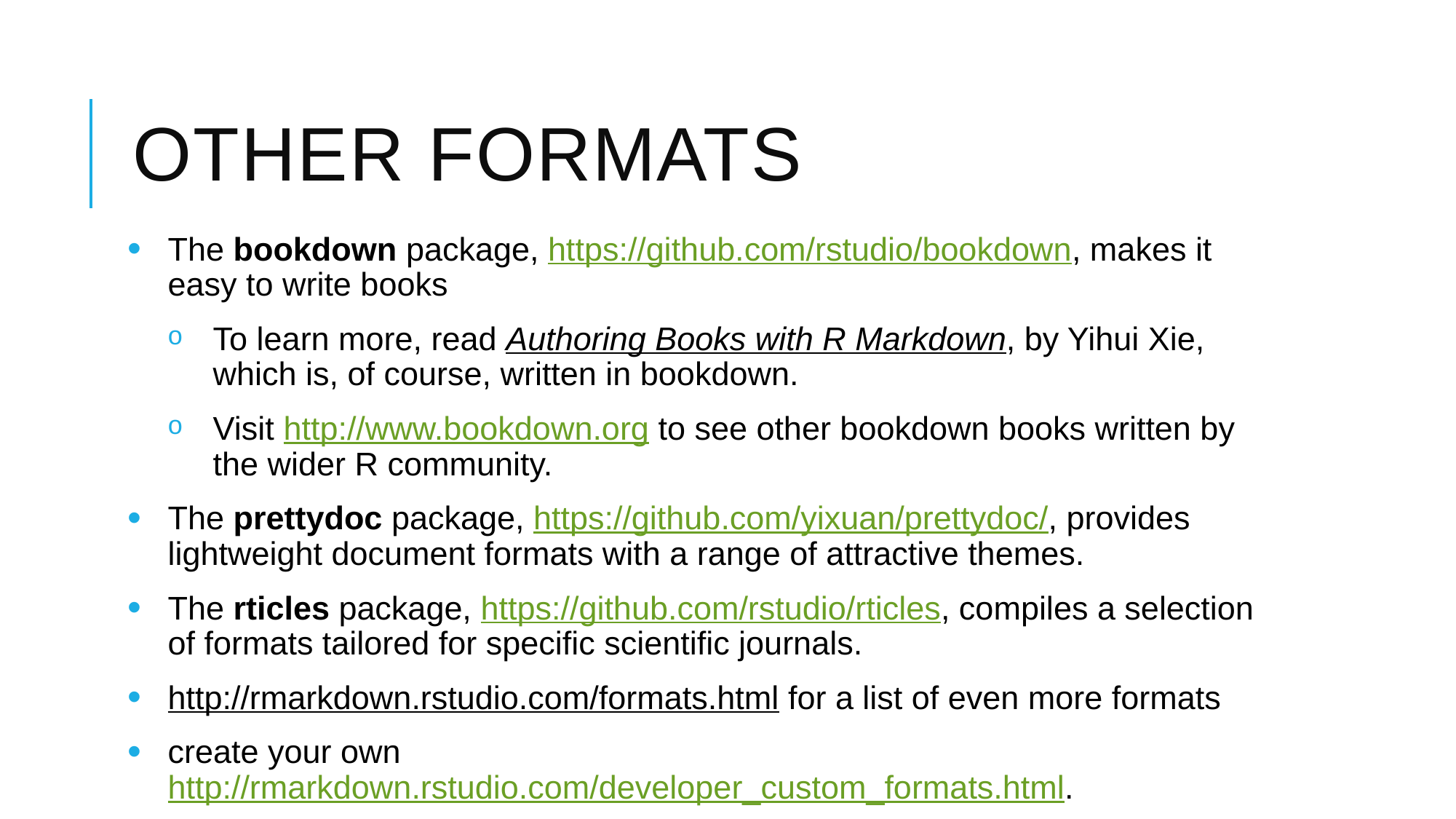

# Other formats
The bookdown package, https://github.com/rstudio/bookdown, makes it easy to write books
To learn more, read Authoring Books with R Markdown, by Yihui Xie, which is, of course, written in bookdown.
Visit http://www.bookdown.org to see other bookdown books written by the wider R community.
The prettydoc package, https://github.com/yixuan/prettydoc/, provides lightweight document formats with a range of attractive themes.
The rticles package, https://github.com/rstudio/rticles, compiles a selection of formats tailored for specific scientific journals.
http://rmarkdown.rstudio.com/formats.html for a list of even more formats
create your own http://rmarkdown.rstudio.com/developer_custom_formats.html.